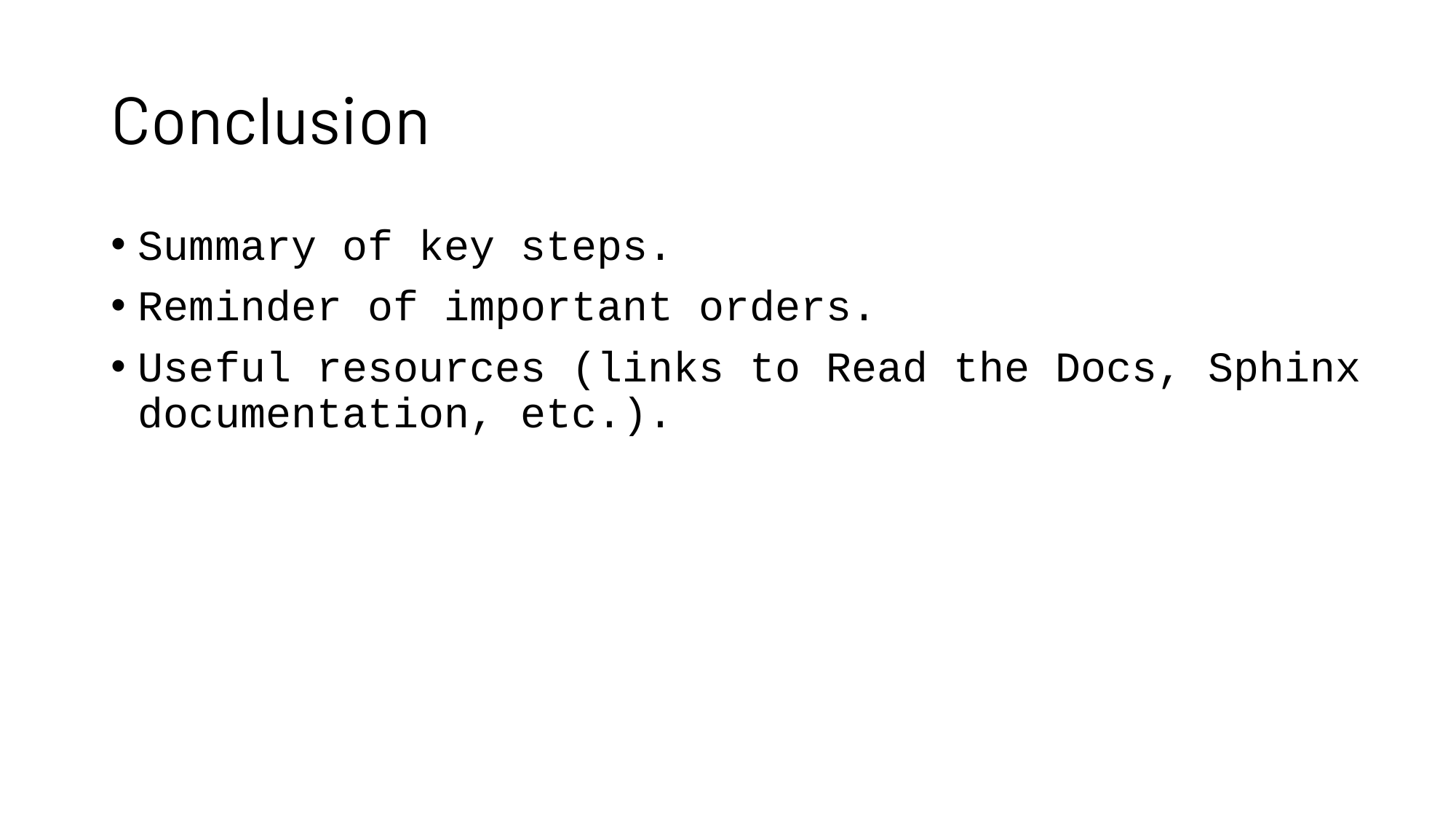

# Conclusion
Summary of key steps.
Reminder of important orders.
Useful resources (links to Read the Docs, Sphinx documentation, etc.).